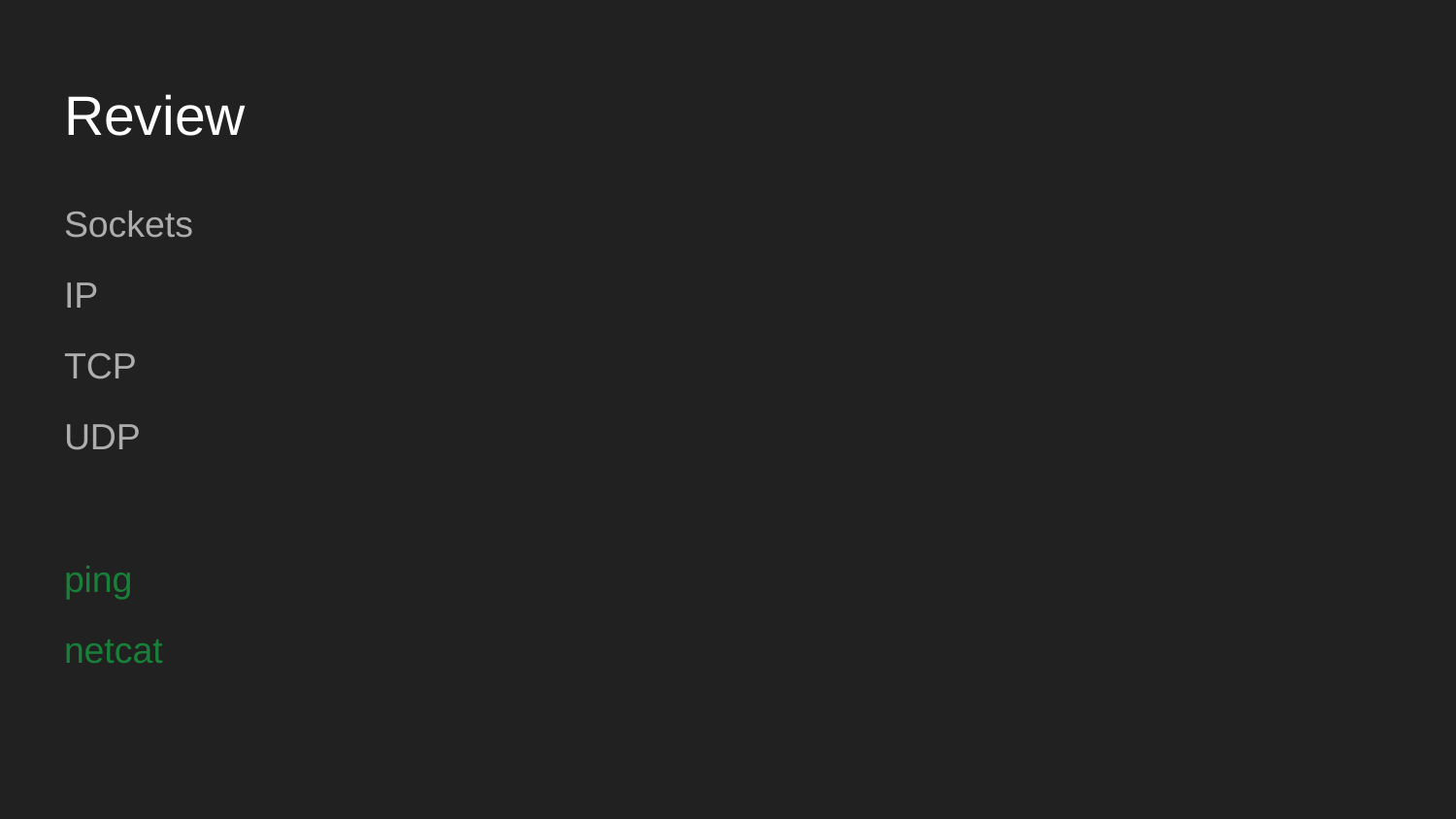

# Review
Sockets
IP
TCP
UDP

ping
netcat